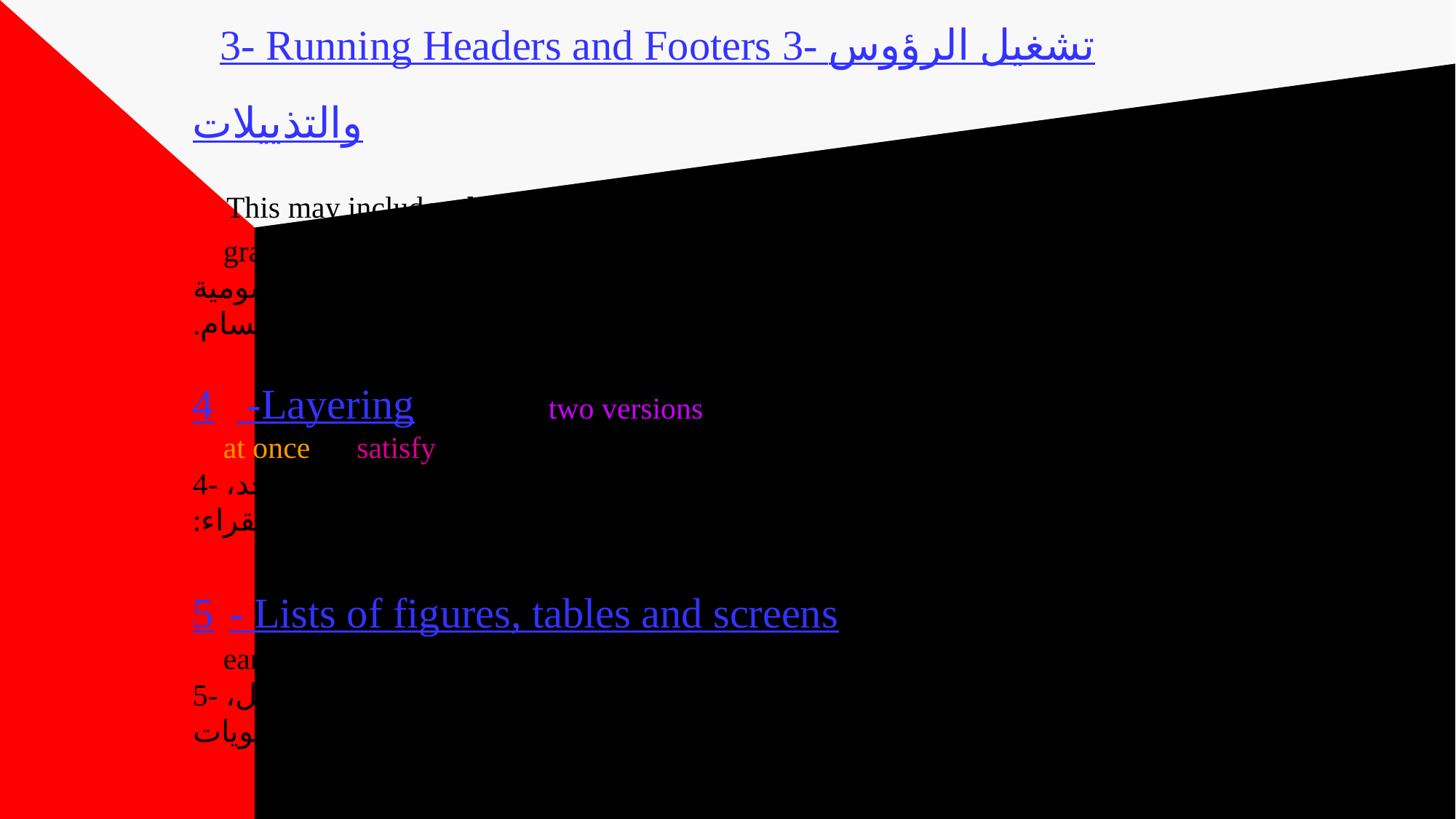

# 3- Running Headers and Footers 3- تشغيل الرؤوس والتذييلات This may include: chapter and section names and numbers, book title, graphic cues and icons, task names, and color to indicate sections. قد يتضمن ذلك: أسماء وأرقام الفصول والأقسام، وعنوان الكتاب، والإشارات الرسومية والرموز، وأسماء المهام، والألوان للإشارة إلى الأقسام. 4 -Layering, is having two versions of  information on the page at once, to satisfy more than one type of reader: 4- التقسيم الطبقي، هو وجود نسختين من المعلومات على الصفحة في وقت واحد، لإرضاء أكثر من نوع من القراء: 5- Lists of figures, tables and screens, it should appear early in the manual, use the same format as the table of contents. 5- قوائم الأشكال والجداول والشاشات، يجب أن تظهر في وقت مبكر من الدليل، استخدم نفس تنسيق جدول المحتويات.